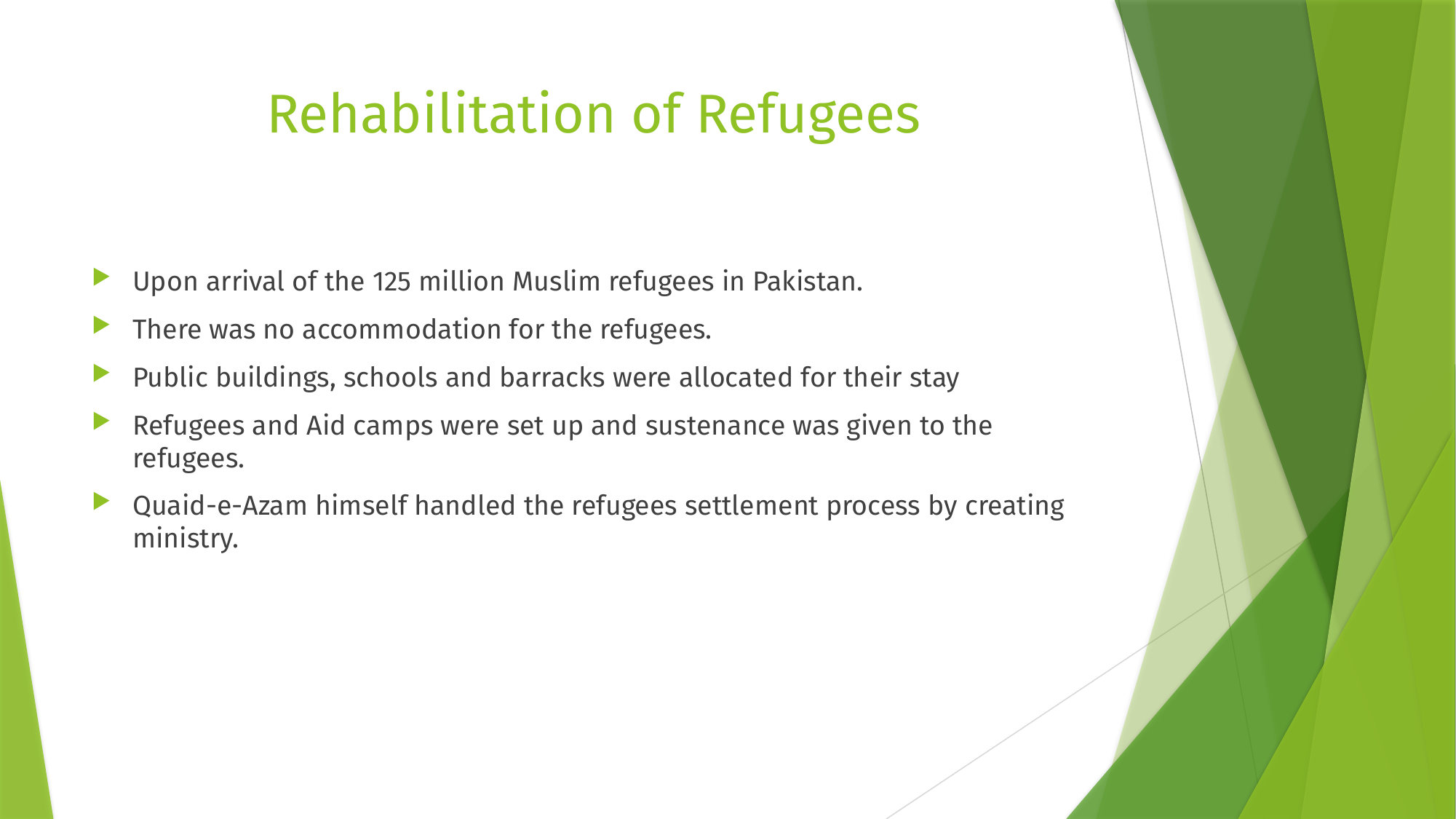

# Rehabilitation of Refugees
Upon arrival of the 125 million Muslim refugees in Pakistan.
There was no accommodation for the refugees.
Public buildings, schools and barracks were allocated for their stay
Refugees and Aid camps were set up and sustenance was given to the refugees.
Quaid-e-Azam himself handled the refugees settlement process by creating ministry.